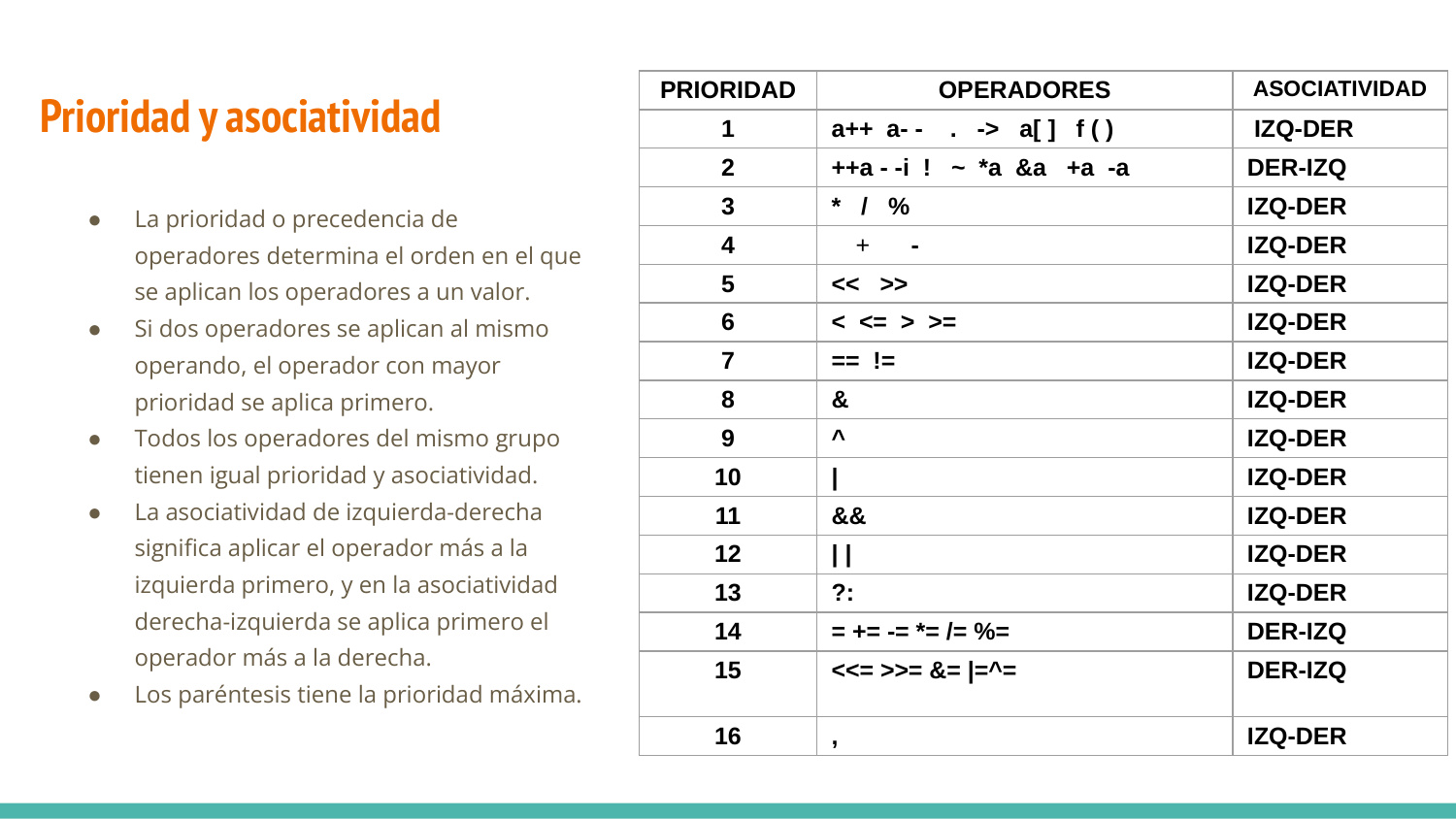

# Prioridad y asociatividad
| PRIORIDAD | OPERADORES | ASOCIATIVIDAD |
| --- | --- | --- |
| 1 | a++ a- - . -> a[ ] f ( ) | IZQ-DER |
| 2 | ++a - -i ! ~ \*a &a +a -a | DER-IZQ |
| 3 | \* / % | IZQ-DER |
| 4 | - | IZQ-DER |
| 5 | << >> | IZQ-DER |
| 6 | < <= > >= | IZQ-DER |
| 7 | == != | IZQ-DER |
| 8 | & | IZQ-DER |
| 9 | ^ | IZQ-DER |
| 10 | | | IZQ-DER |
| 11 | && | IZQ-DER |
| 12 | | | | IZQ-DER |
| 13 | ?: | IZQ-DER |
| 14 | = += -= \*= /= %= | DER-IZQ |
| 15 | <<= >>= &= |=^= | DER-IZQ |
| 16 | , | IZQ-DER |
La prioridad o precedencia de operadores determina el orden en el que se aplican los operadores a un valor.
Si dos operadores se aplican al mismo operando, el operador con mayor prioridad se aplica primero.
Todos los operadores del mismo grupo tienen igual prioridad y asociatividad.
La asociatividad de izquierda-derecha significa aplicar el operador más a la izquierda primero, y en la asociatividad derecha-izquierda se aplica primero el operador más a la derecha.
Los paréntesis tiene la prioridad máxima.